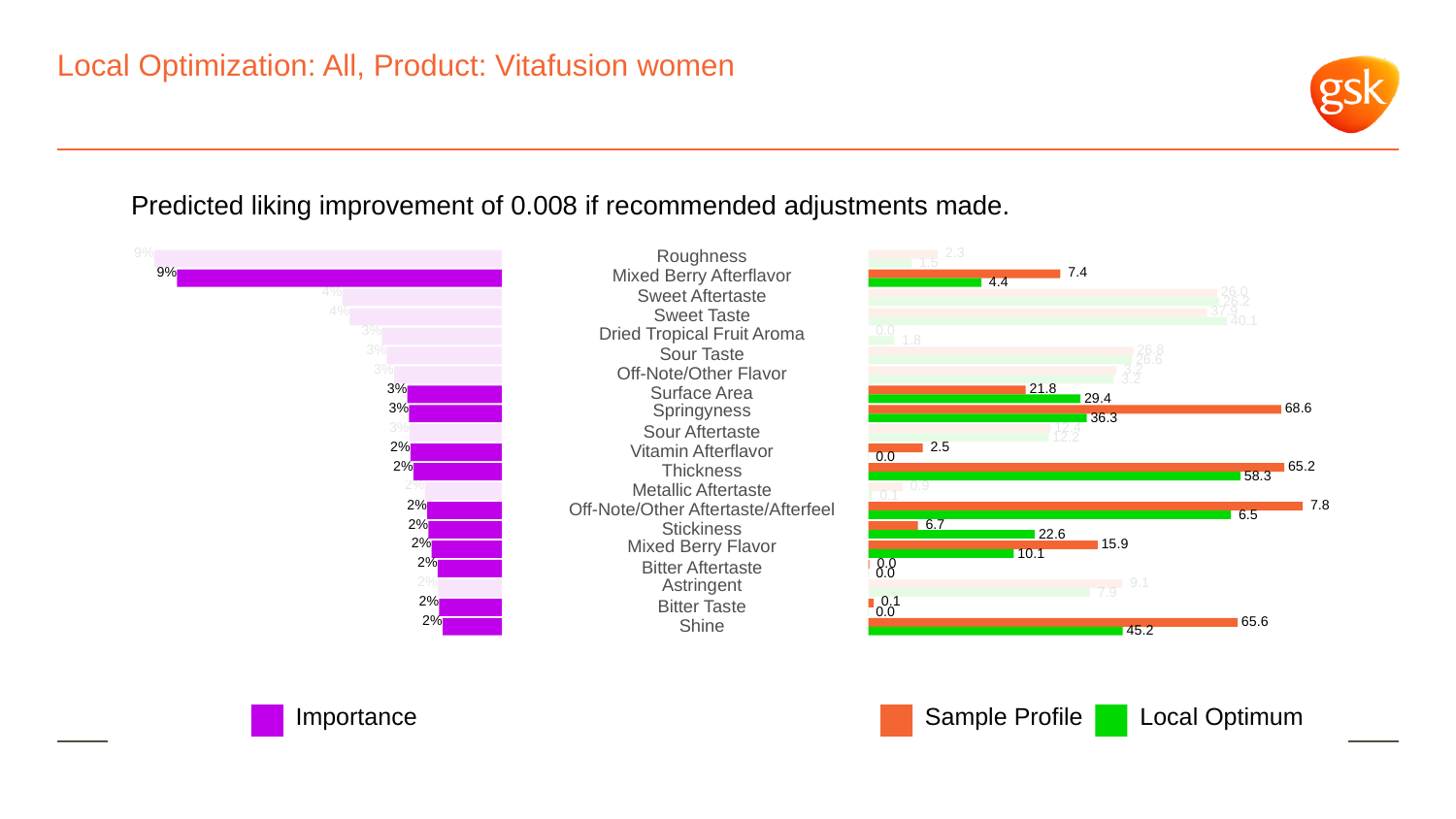

# Local Optimization: All, Product: Vitafusion women

Predicted liking improvement of 0.008 if recommended adjustments made.

9%
Roughness
  2.3

  1.5

9%
Mixed Berry Afterflavor
  7.4

  4.4

4%
 26.0

Sweet Aftertaste
 26.2

4%
 37.9

Sweet Taste
 40.1

3%
  0.0
Dried Tropical Fruit Aroma

  1.8

3%
 26.8

Sour Taste
 26.6

3%
  3.2

Off-Note/Other Flavor
  3.2

3%
 21.8

Surface Area
 29.4

3%
Springyness
 68.6

 36.3

3%
 12.4

Sour Aftertaste
 12.2

2%
  2.5

Vitamin Afterflavor
  0.0

2%
 65.2

Thickness
 58.3

2%
  0.9

Metallic Aftertaste
  0.1

2%
  7.8

Off-Note/Other Aftertaste/Afterfeel
  6.5

2%
  6.7

Stickiness
 22.6

2%
Mixed Berry Flavor
 15.9

 10.1

2%
  0.0

Bitter Aftertaste
  0.0

2%
Astringent
  9.1

  7.9

2%
  0.1

Bitter Taste
  0.0

2%
 65.6

Shine
 45.2

Local Optimum
Sample Profile
Importance